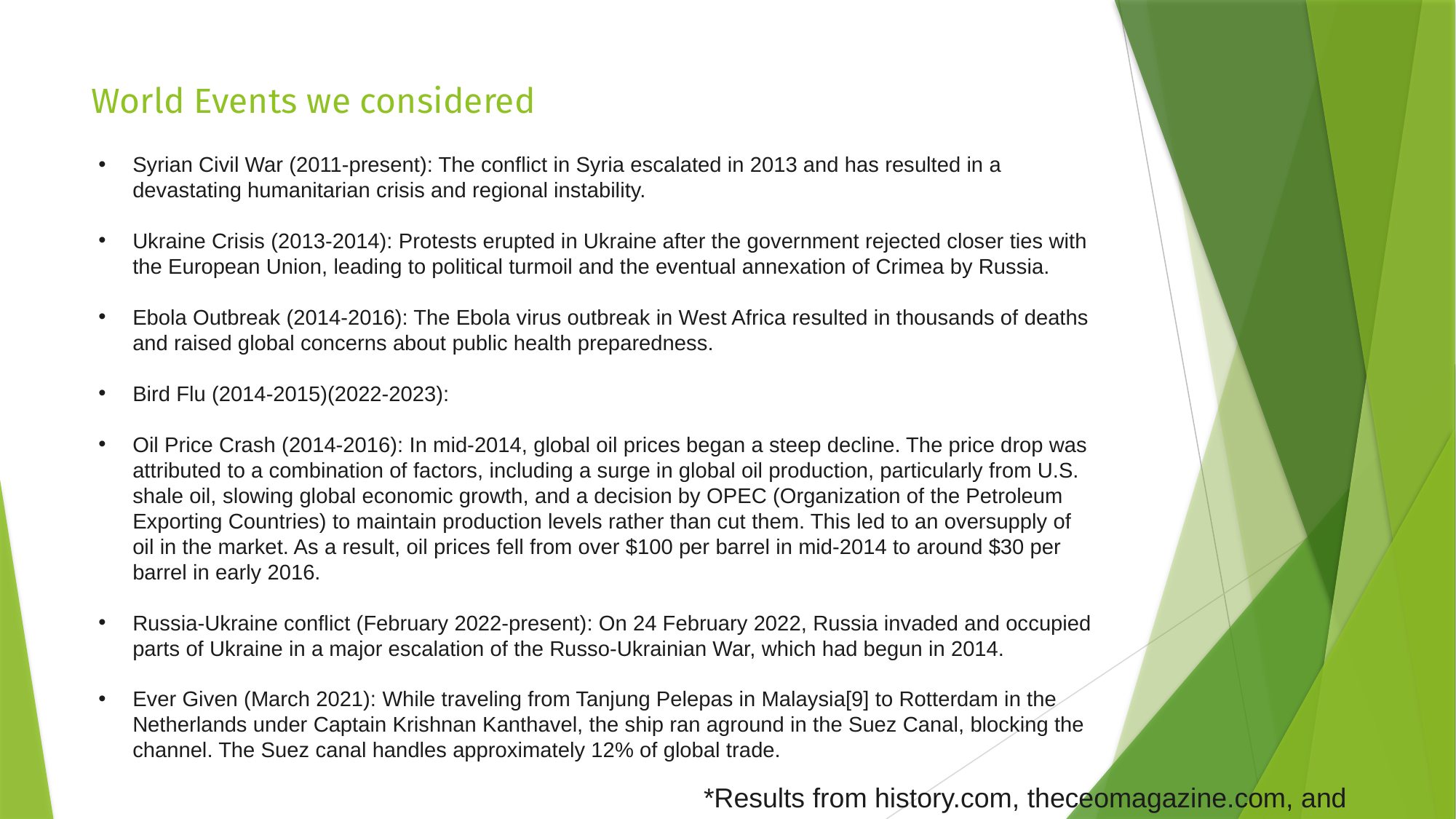

World Events we considered
Syrian Civil War (2011-present): The conflict in Syria escalated in 2013 and has resulted in a devastating humanitarian crisis and regional instability.

Ukraine Crisis (2013-2014): Protests erupted in Ukraine after the government rejected closer ties with the European Union, leading to political turmoil and the eventual annexation of Crimea by Russia.

Ebola Outbreak (2014-2016): The Ebola virus outbreak in West Africa resulted in thousands of deaths and raised global concerns about public health preparedness.

Bird Flu (2014-2015)(2022-2023):

Oil Price Crash (2014-2016): In mid-2014, global oil prices began a steep decline. The price drop was attributed to a combination of factors, including a surge in global oil production, particularly from U.S. shale oil, slowing global economic growth, and a decision by OPEC (Organization of the Petroleum Exporting Countries) to maintain production levels rather than cut them. This led to an oversupply of oil in the market. As a result, oil prices fell from over $100 per barrel in mid-2014 to around $30 per barrel in early 2016.

Russia-Ukraine conflict (February 2022-present): On 24 February 2022, Russia invaded and occupied parts of Ukraine in a major escalation of the Russo-Ukrainian War, which had begun in 2014.

Ever Given (March 2021): While traveling from Tanjung Pelepas in Malaysia[9] to Rotterdam in the Netherlands under Captain Krishnan Kanthavel, the ship ran aground in the Suez Canal, blocking the channel. The Suez canal handles approximately 12% of global trade.
*Results from history.com, theceomagazine.com, and Wikipedia